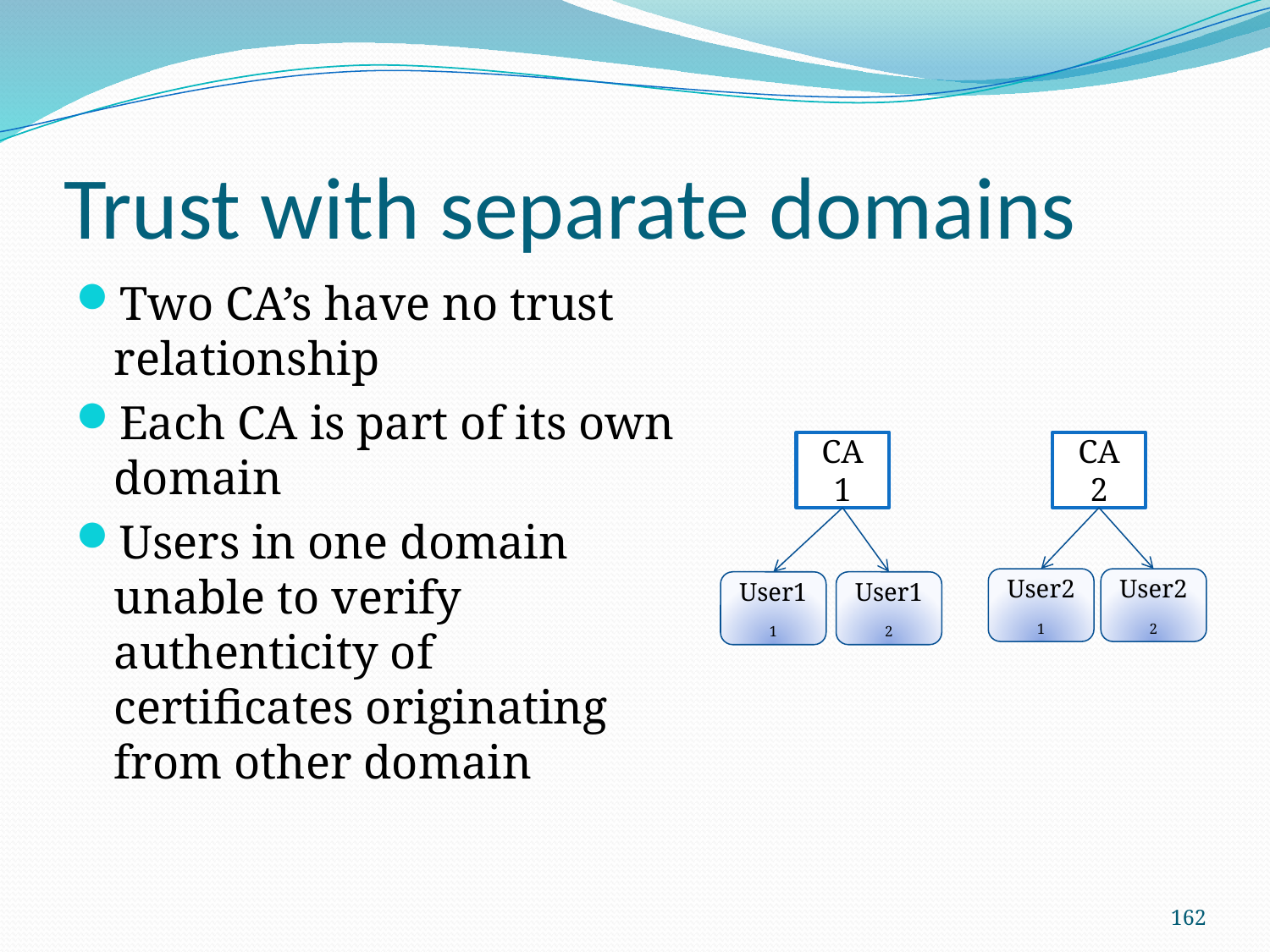

# Trust with separate domains
Two CA’s have no trust relationship
Each CA is part of its own domain
Users in one domain unable to verify authenticity of certificates originating from other domain
CA 1
CA 2
User21
User22
User11
User12
162